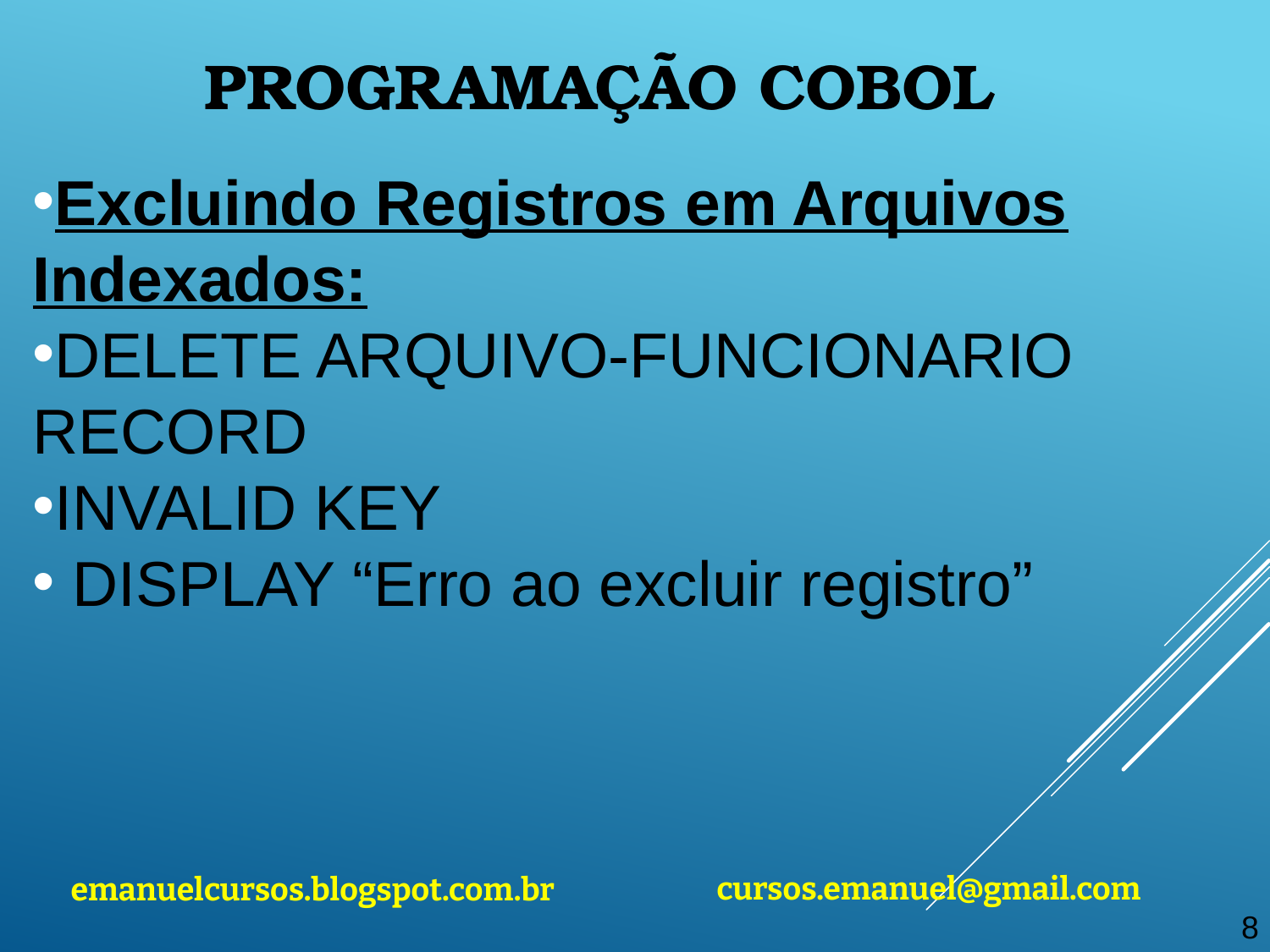

Programação cobol
Excluindo Registros em Arquivos Indexados:
DELETE ARQUIVO-FUNCIONARIO RECORD
INVALID KEY
 DISPLAY “Erro ao excluir registro”

cursos.emanuel@gmail.com
emanuelcursos.blogspot.com.br
8